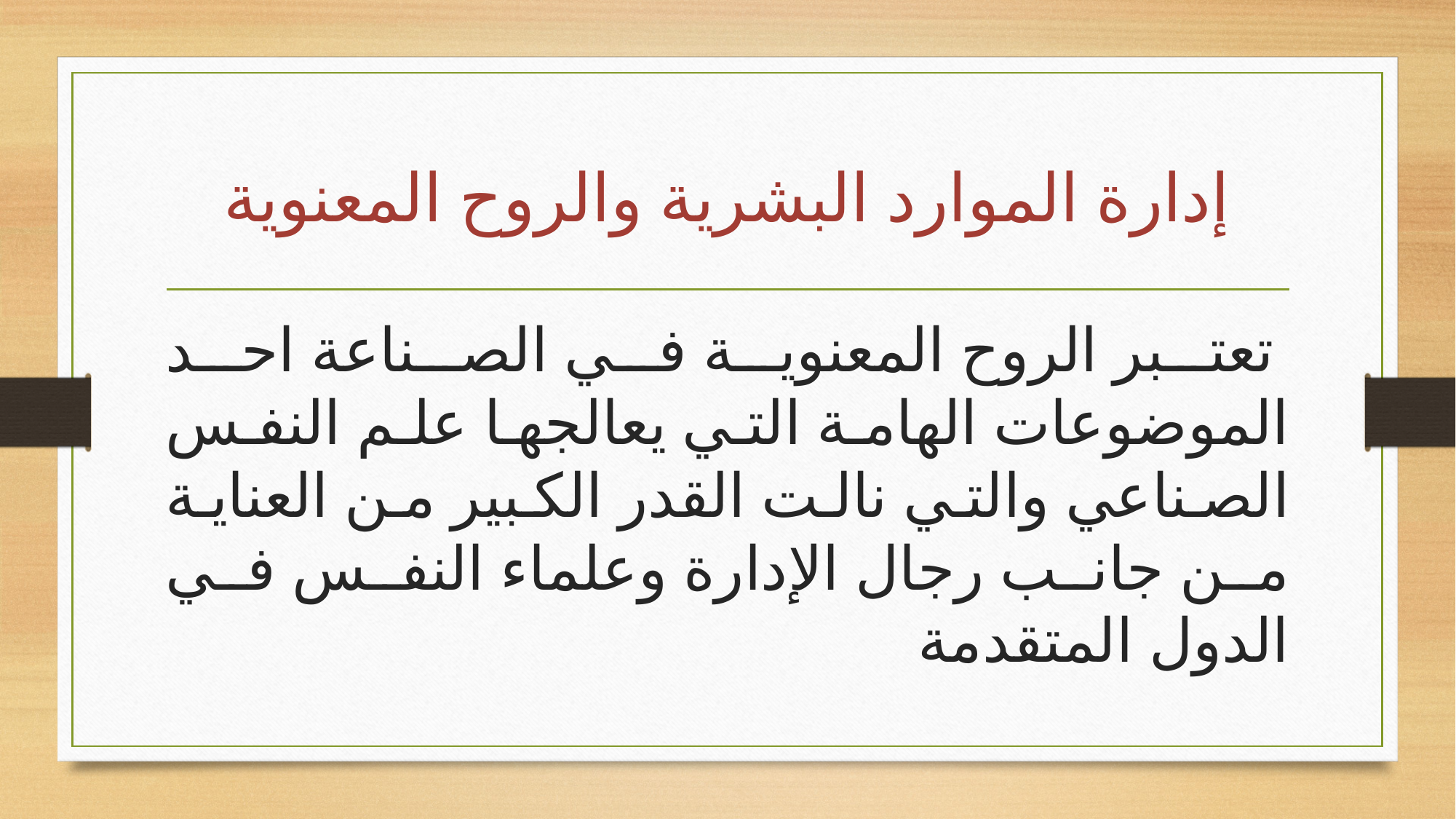

# إدارة الموارد البشرية والروح المعنوية
 تعتبر الروح المعنوية في الصناعة احد الموضوعات الهامة التي يعالجها علم النفس الصناعي والتي نالت القدر الكبير من العناية من جانب رجال الإدارة وعلماء النفس في الدول المتقدمة